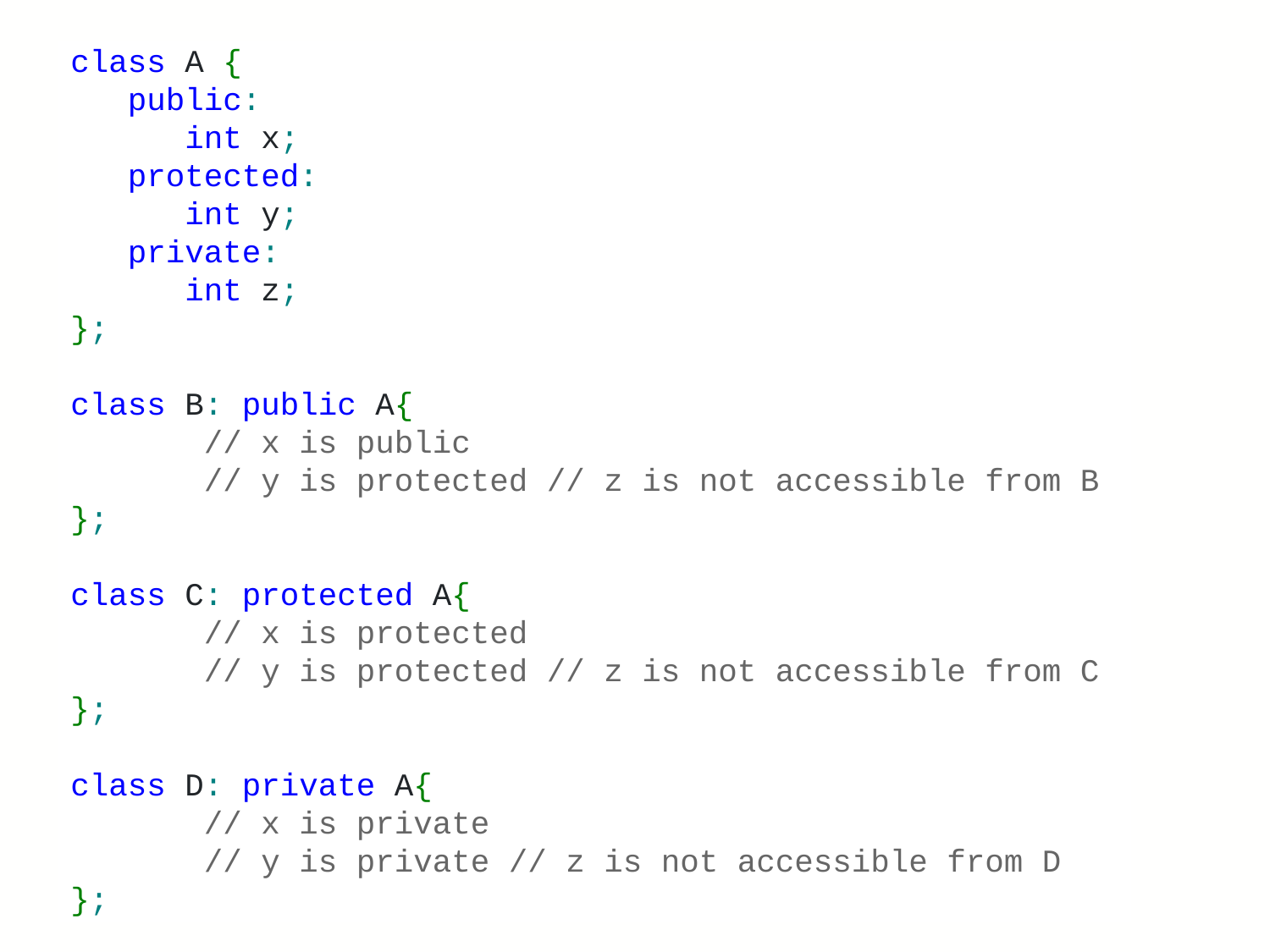

class A {
   public:
      int x;
   protected:
      int y;
   private:
      int z;
};

class B: public A{
       // x is public
       // y is protected // z is not accessible from B
};

class C: protected A{
       // x is protected
       // y is protected // z is not accessible from C
};

class D: private A{
       // x is private
       // y is private // z is not accessible from D
};
# OOP – Inheritance